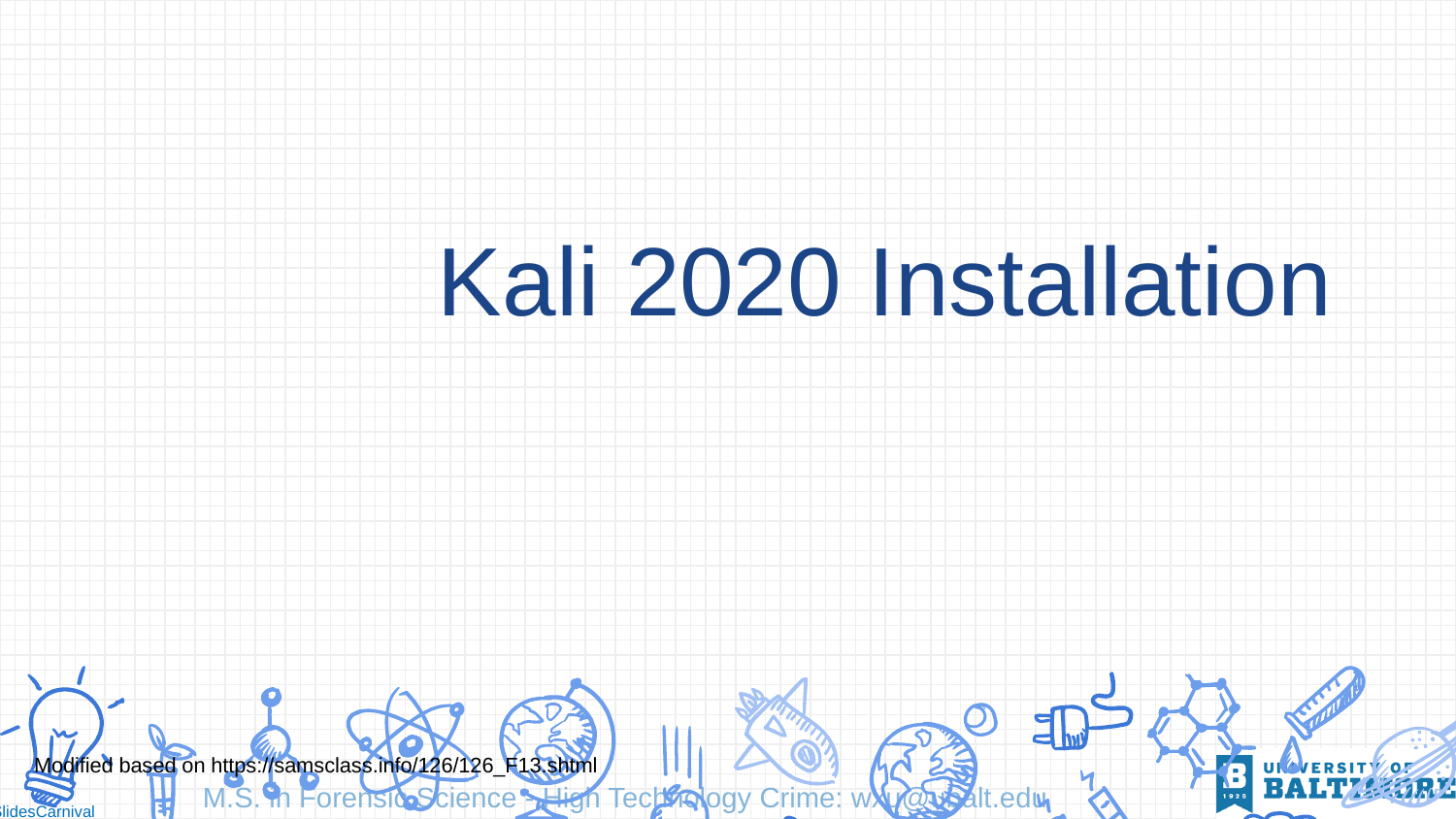

# Kali 2020 Installation
Modified based on https://samsclass.info/126/126_F13.shtml